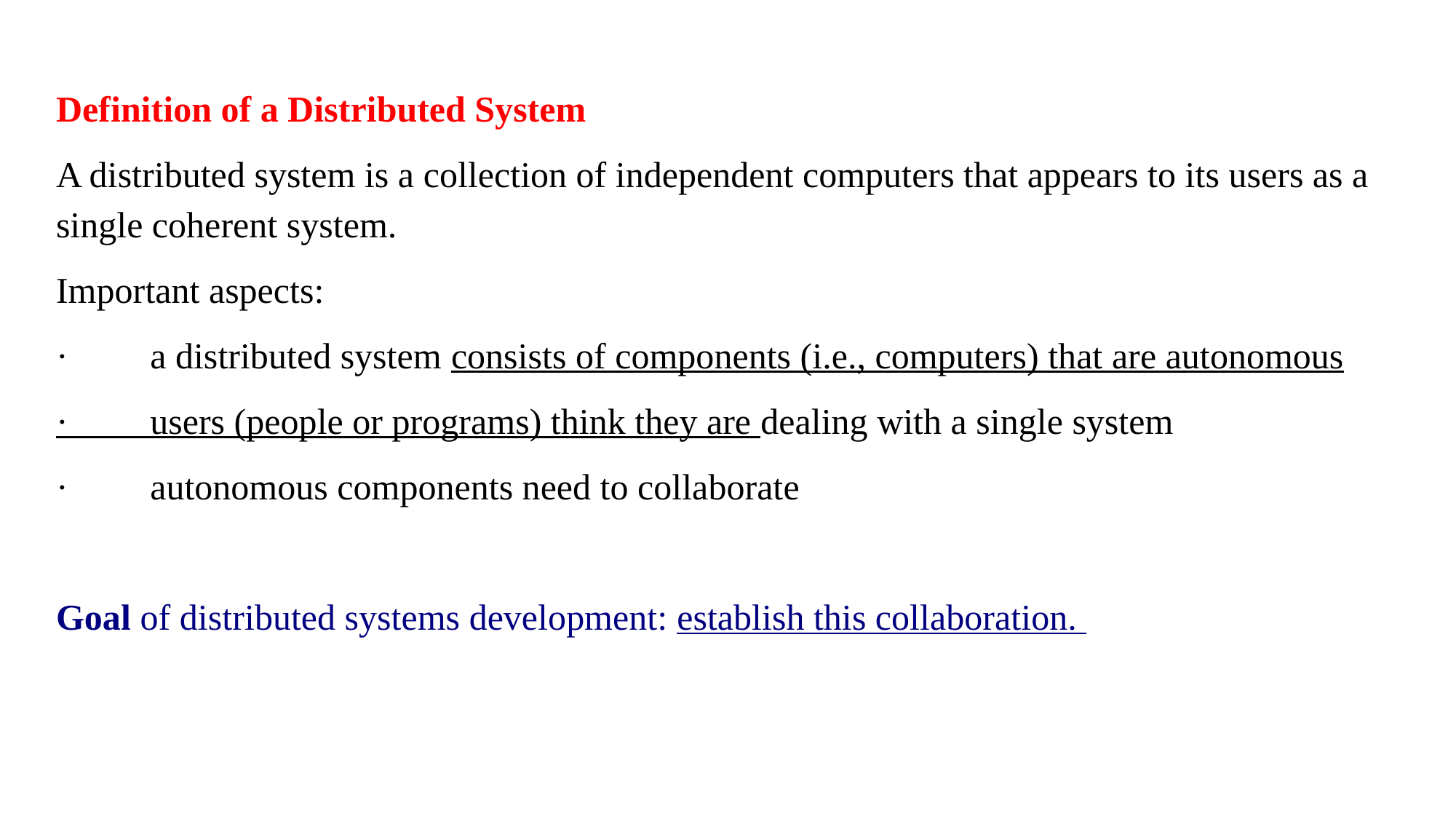

Definition of a Distributed System
A distributed system is a collection of independent computers that appears to its users as a single coherent system.
Important aspects:
·         a distributed system consists of components (i.e., computers) that are autonomous
·         users (people or programs) think they are dealing with a single system
·         autonomous components need to collaborate

Goal of distributed systems development: establish this collaboration.